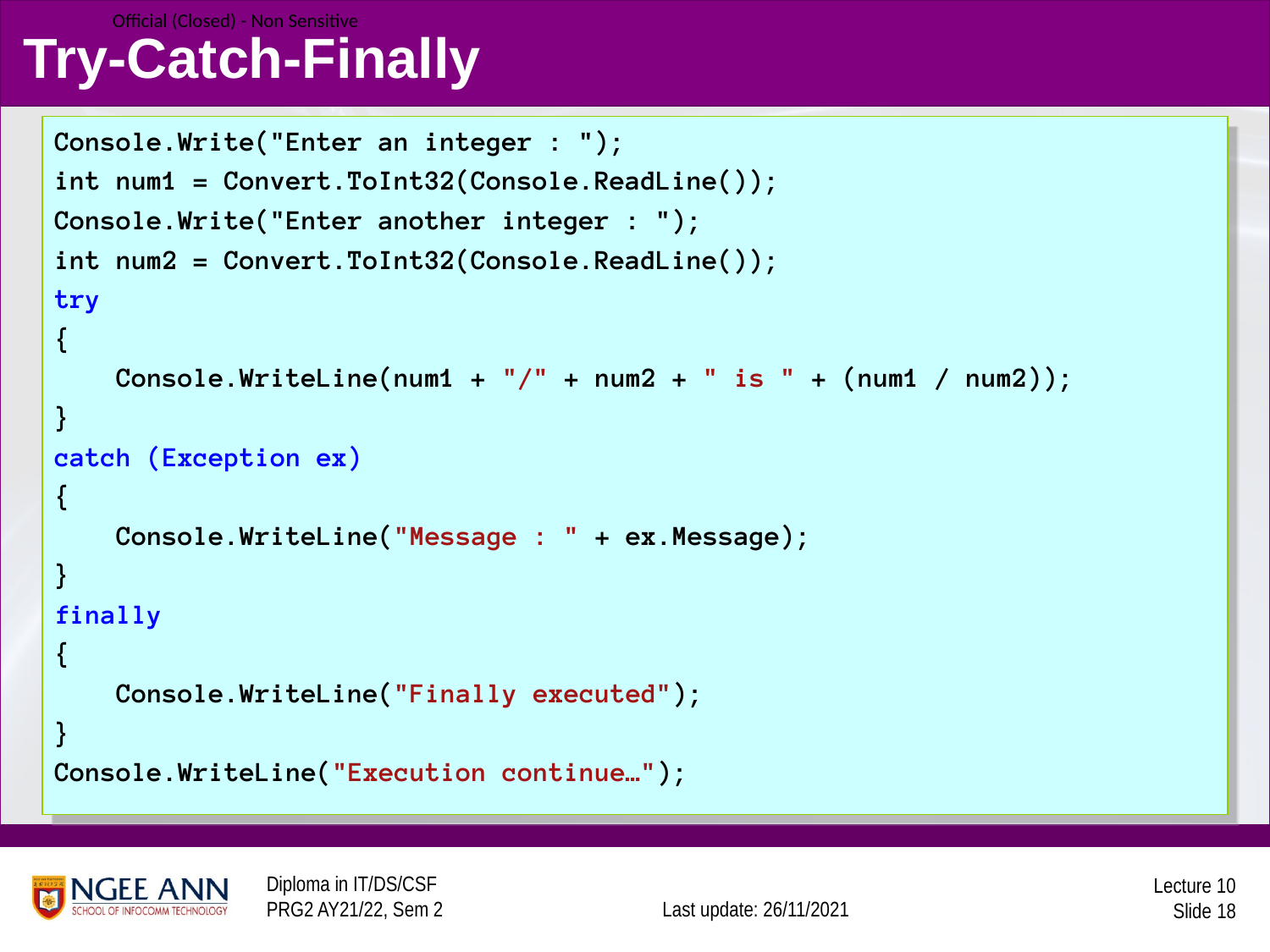

# Try-Catch-Finally
Console.Write("Enter an integer : ");
int num1 = Convert.ToInt32(Console.ReadLine());
Console.Write("Enter another integer : ");
int num2 = Convert.ToInt32(Console.ReadLine());
try
{
    Console.WriteLine(num1 + "/" + num2 + " is " + (num1 / num2));
}
catch (Exception ex)
{
    Console.WriteLine("Message : " + ex.Message);
}
finally
{
    Console.WriteLine("Finally executed");
}
Console.WriteLine("Execution continue…");